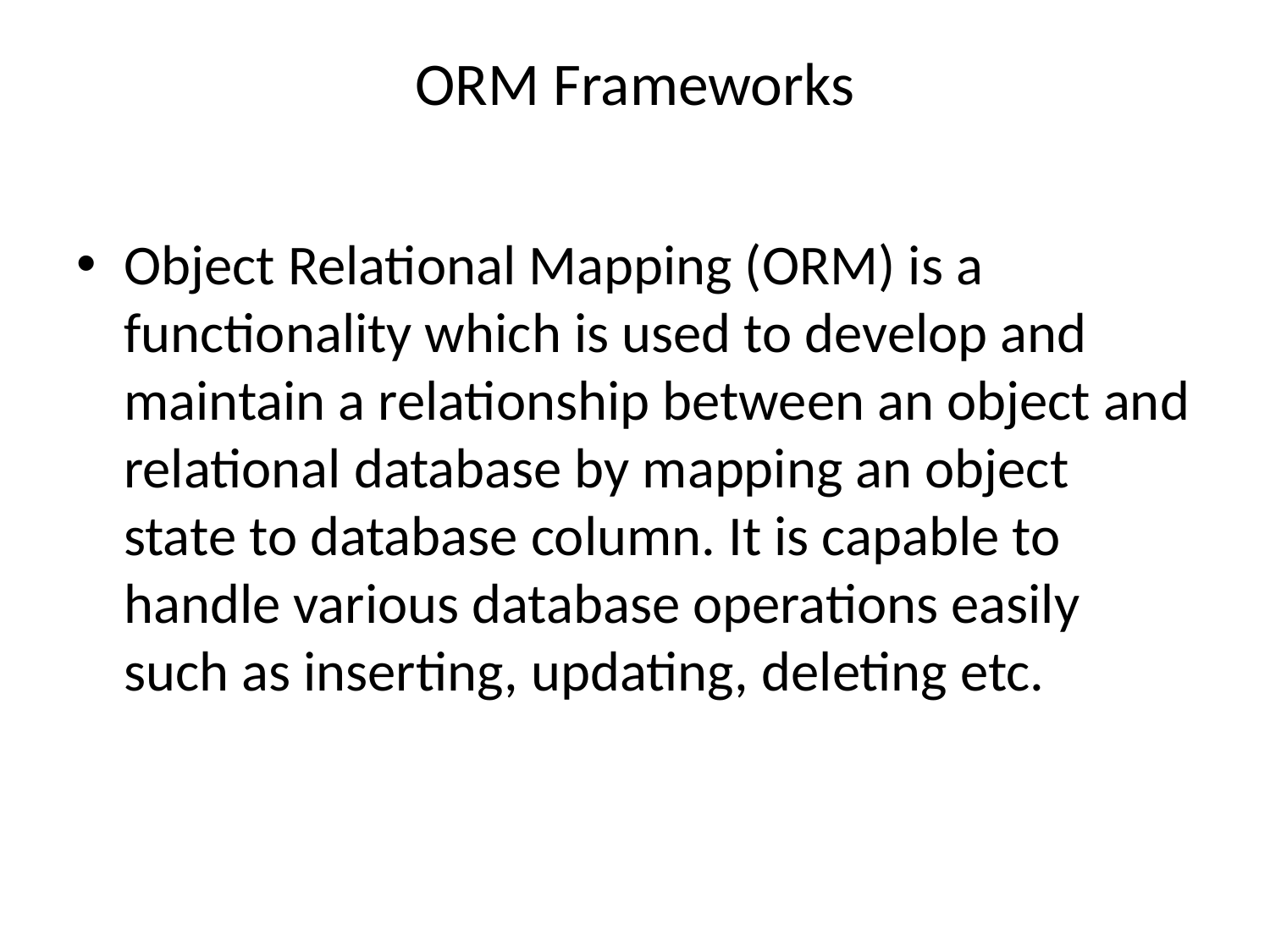

# ORM Frameworks
Object Relational Mapping (ORM) is a functionality which is used to develop and maintain a relationship between an object and relational database by mapping an object state to database column. It is capable to handle various database operations easily such as inserting, updating, deleting etc.